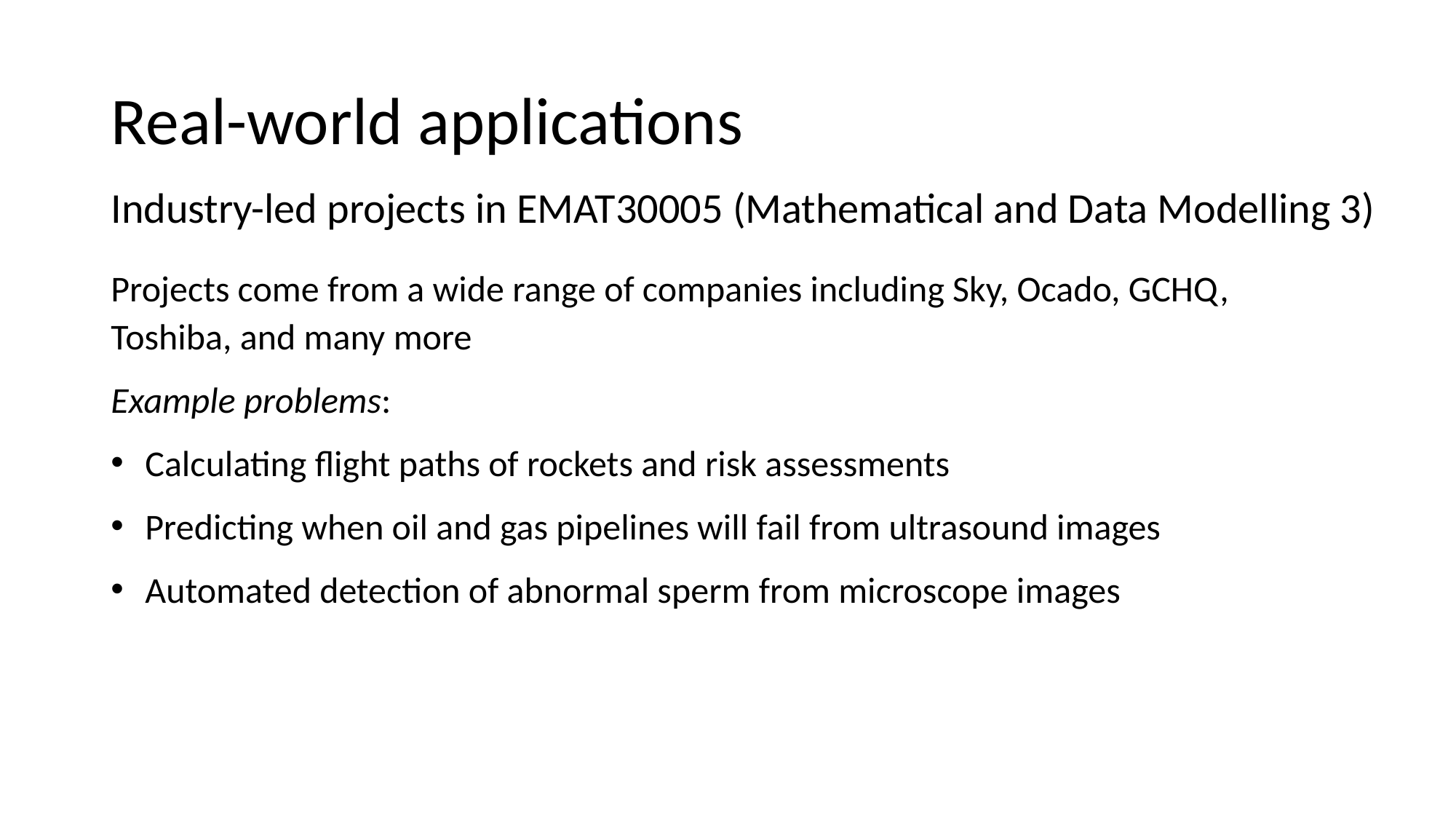

# Real-world applications
Industry-led projects in EMAT30005 (Mathematical and Data Modelling 3)

Projects come from a wide range of companies including Sky, Ocado, GCHQ, Toshiba, and many more
Example problems:
Calculating flight paths of rockets and risk assessments
Predicting when oil and gas pipelines will fail from ultrasound images
Automated detection of abnormal sperm from microscope images